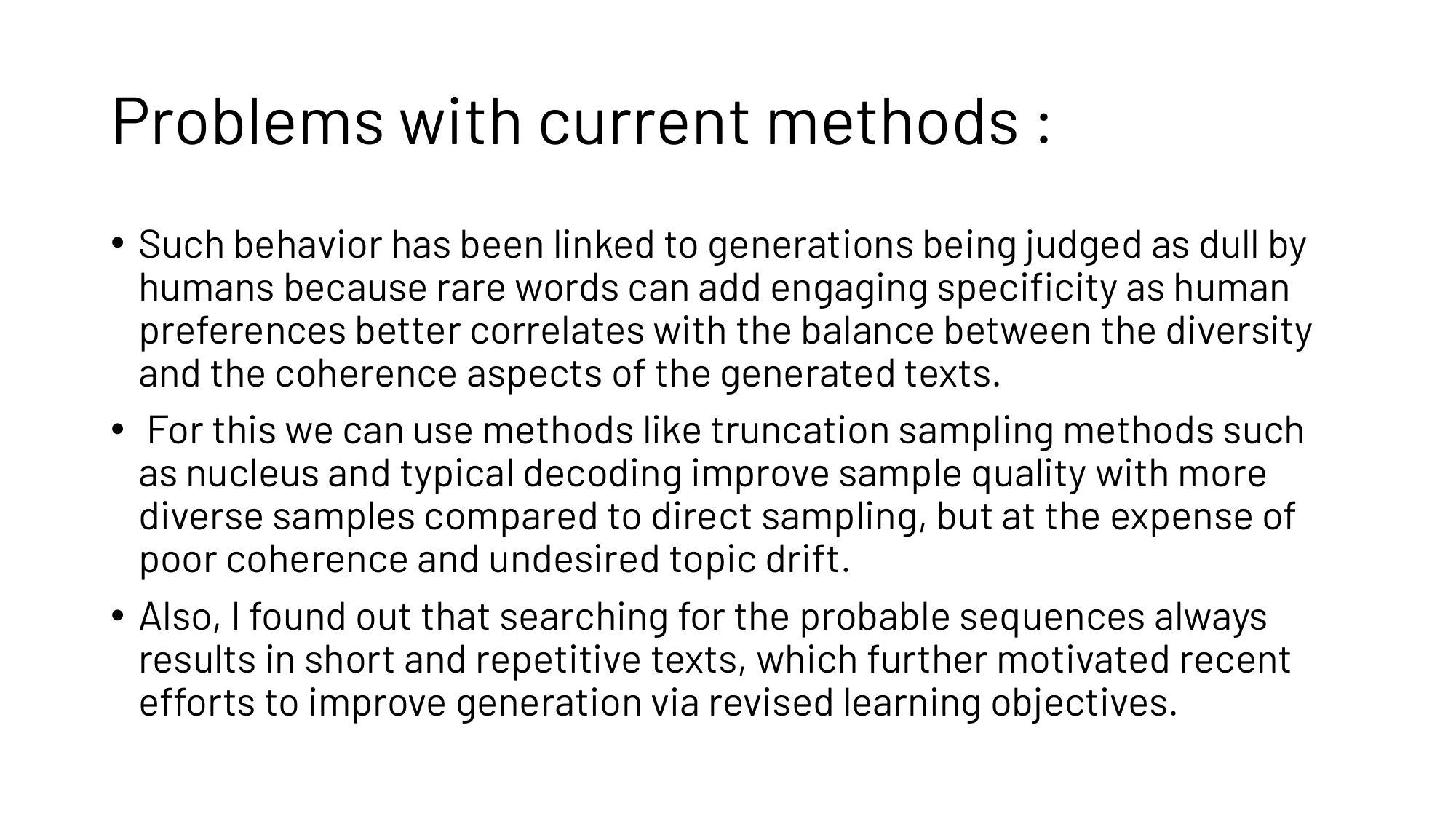

# Problems with current methods :
Such behavior has been linked to generations being judged as dull by humans because rare words can add engaging specificity as human preferences better correlates with the balance between the diversity and the coherence aspects of the generated texts.
 For this we can use methods like truncation sampling methods such as nucleus and typical decoding improve sample quality with more diverse samples compared to direct sampling, but at the expense of poor coherence and undesired topic drift.
Also, I found out that searching for the probable sequences always results in short and repetitive texts, which further motivated recent efforts to improve generation via revised learning objectives.